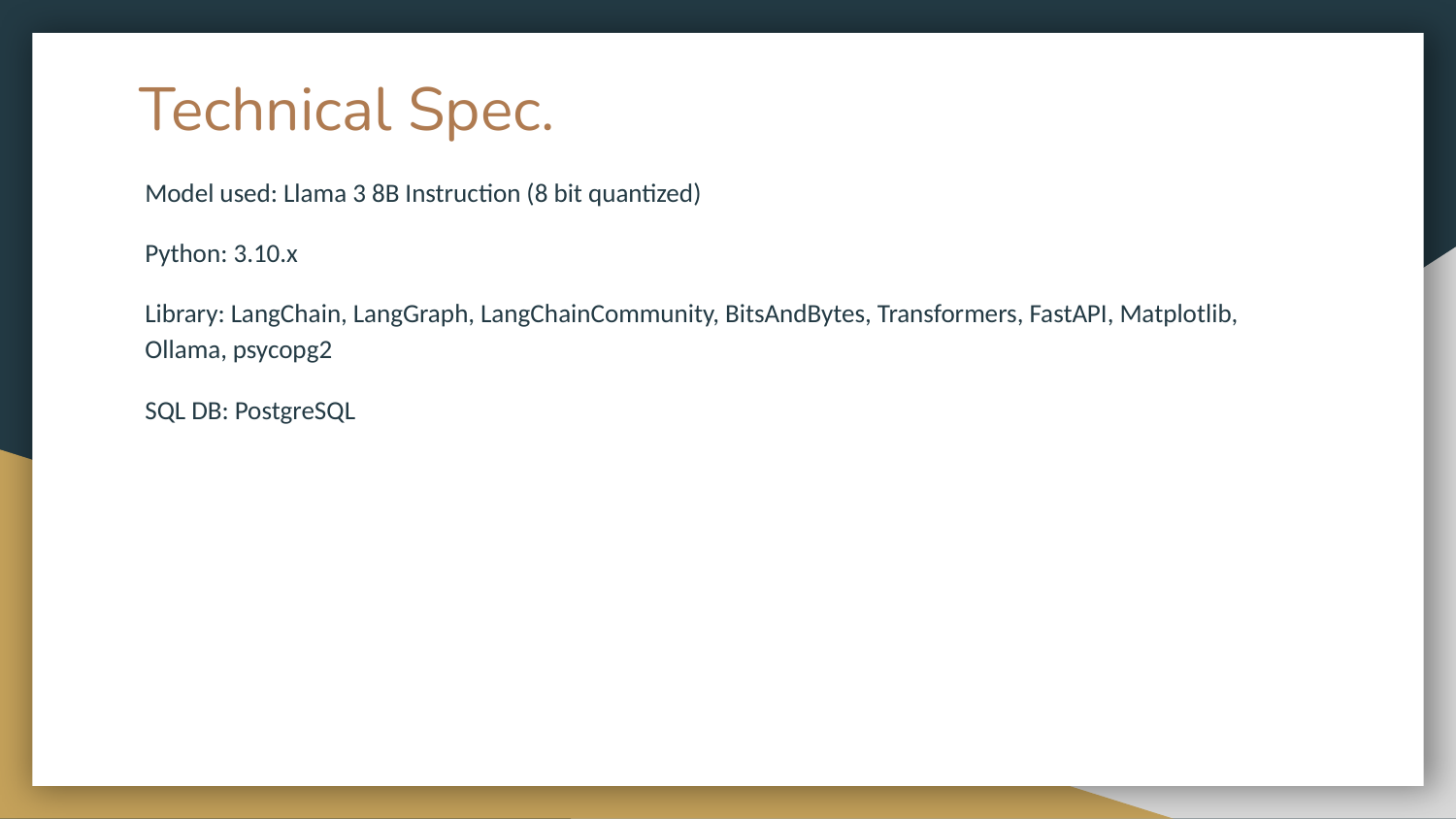

# Technical Spec.
Model used: Llama 3 8B Instruction (8 bit quantized)
Python: 3.10.x
Library: LangChain, LangGraph, LangChainCommunity, BitsAndBytes, Transformers, FastAPI, Matplotlib, Ollama, psycopg2
SQL DB: PostgreSQL